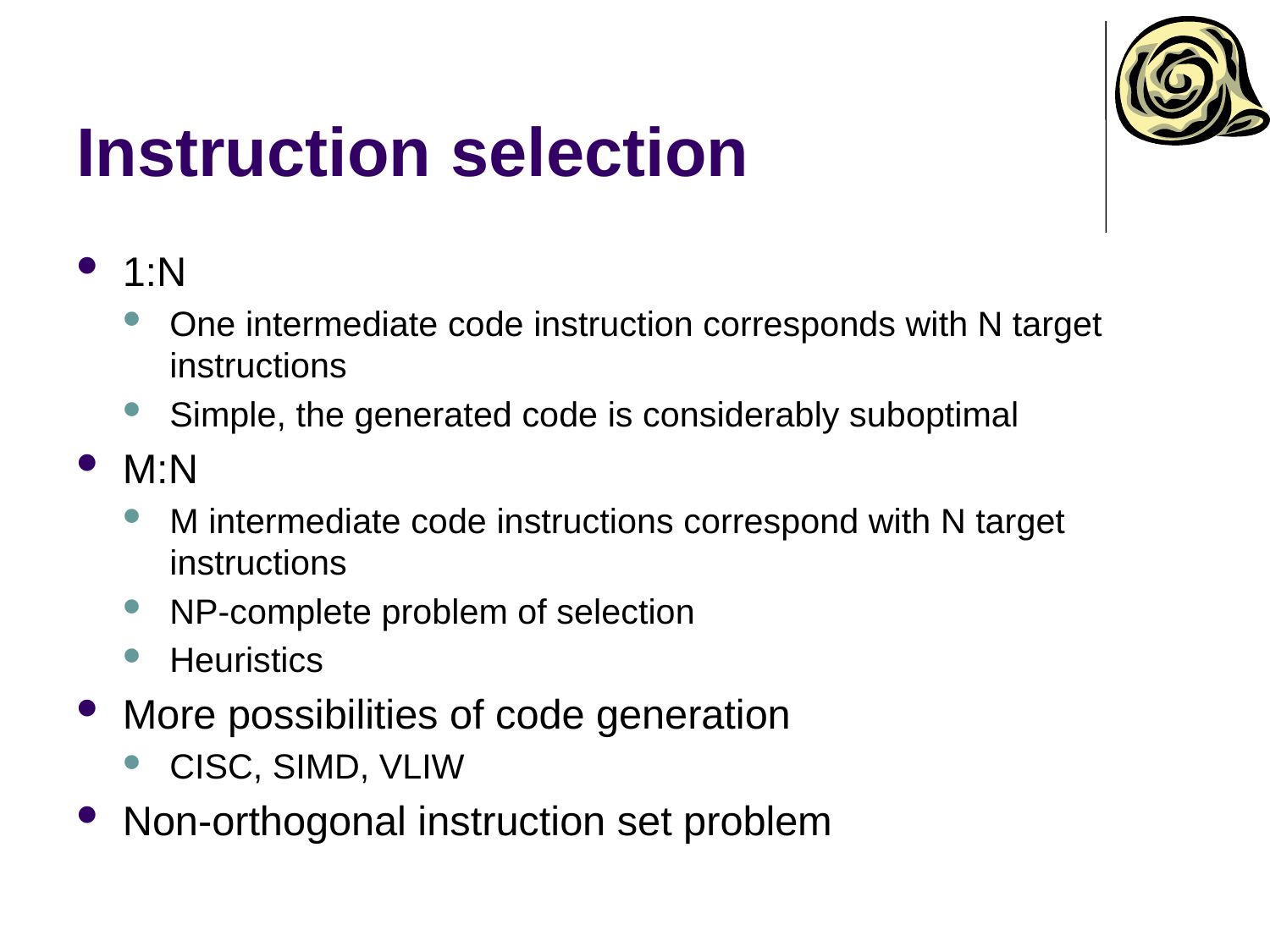

# Instruction selection
1:N
One intermediate code instruction corresponds with N target instructions
Simple, the generated code is considerably suboptimal
M:N
M intermediate code instructions correspond with N target instructions
NP-complete problem of selection
Heuristics
More possibilities of code generation
CISC, SIMD, VLIW
Non-orthogonal instruction set problem